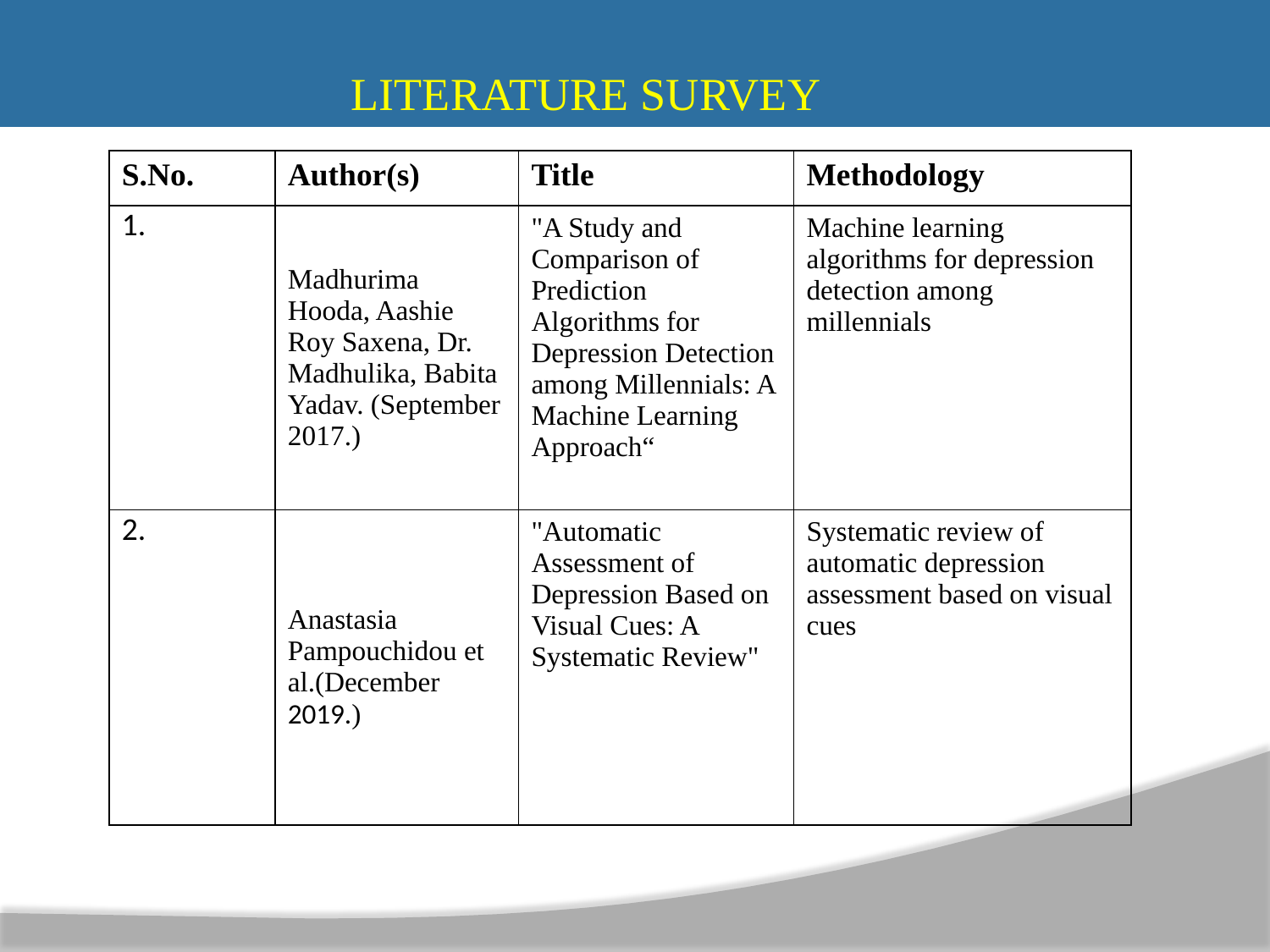

LITERATURE SURVEY
| S.No. | Author(s) | Title | Methodology |
| --- | --- | --- | --- |
| 1. | Madhurima Hooda, Aashie Roy Saxena, Dr. Madhulika, Babita Yadav. (September 2017.) | "A Study and Comparison of Prediction Algorithms for Depression Detection among Millennials: A Machine Learning Approach“ | Machine learning algorithms for depression detection among millennials |
| 2. | Anastasia Pampouchidou et al.(December 2019.) | "Automatic Assessment of Depression Based on Visual Cues: A Systematic Review" | Systematic review of automatic depression assessment based on visual cues |